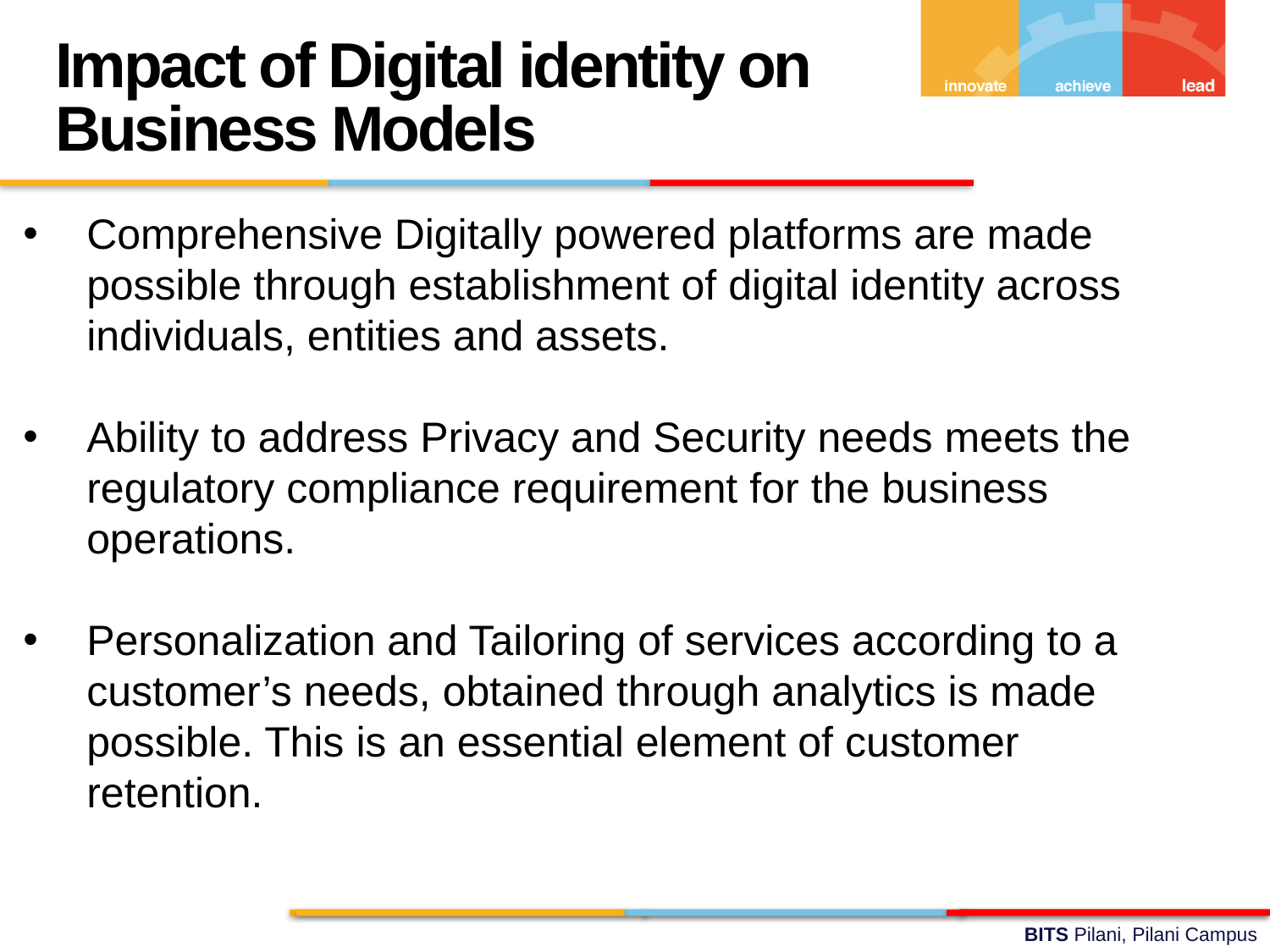

Impact of Digital identity on Business Models
Comprehensive Digitally powered platforms are made possible through establishment of digital identity across individuals, entities and assets.

Ability to address Privacy and Security needs meets the regulatory compliance requirement for the business operations.

Personalization and Tailoring of services according to a customer’s needs, obtained through analytics is made possible. This is an essential element of customer retention.